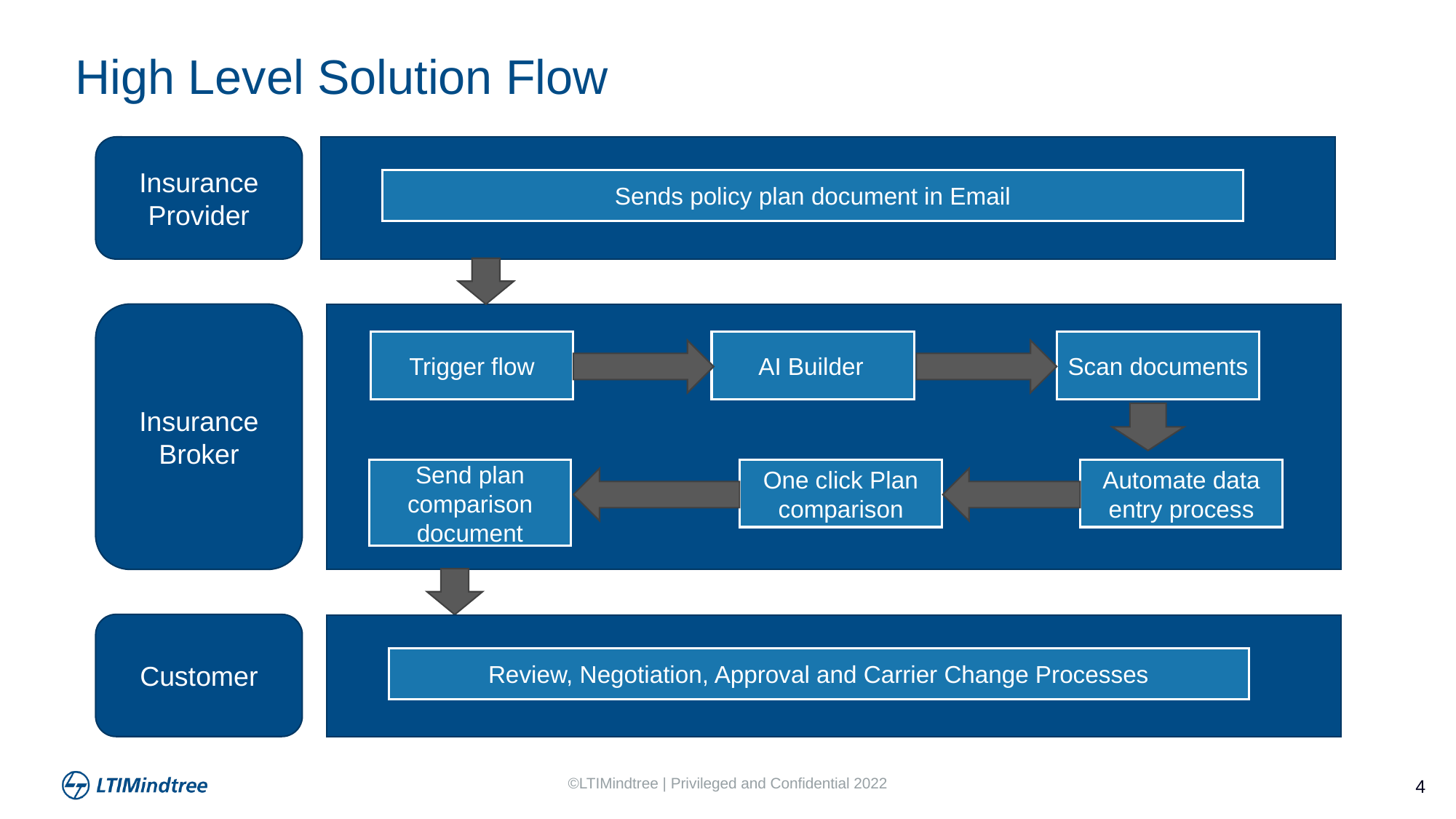

High Level Solution Flow
Insurance Provider

Sends policy plan document in Email

Insurance Broker

Trigger flow
AI Builder
Scan documents

Send plan comparison document
One click Plan comparison
Automate data entry process

Customer

Review, Negotiation, Approval and Carrier Change Processes